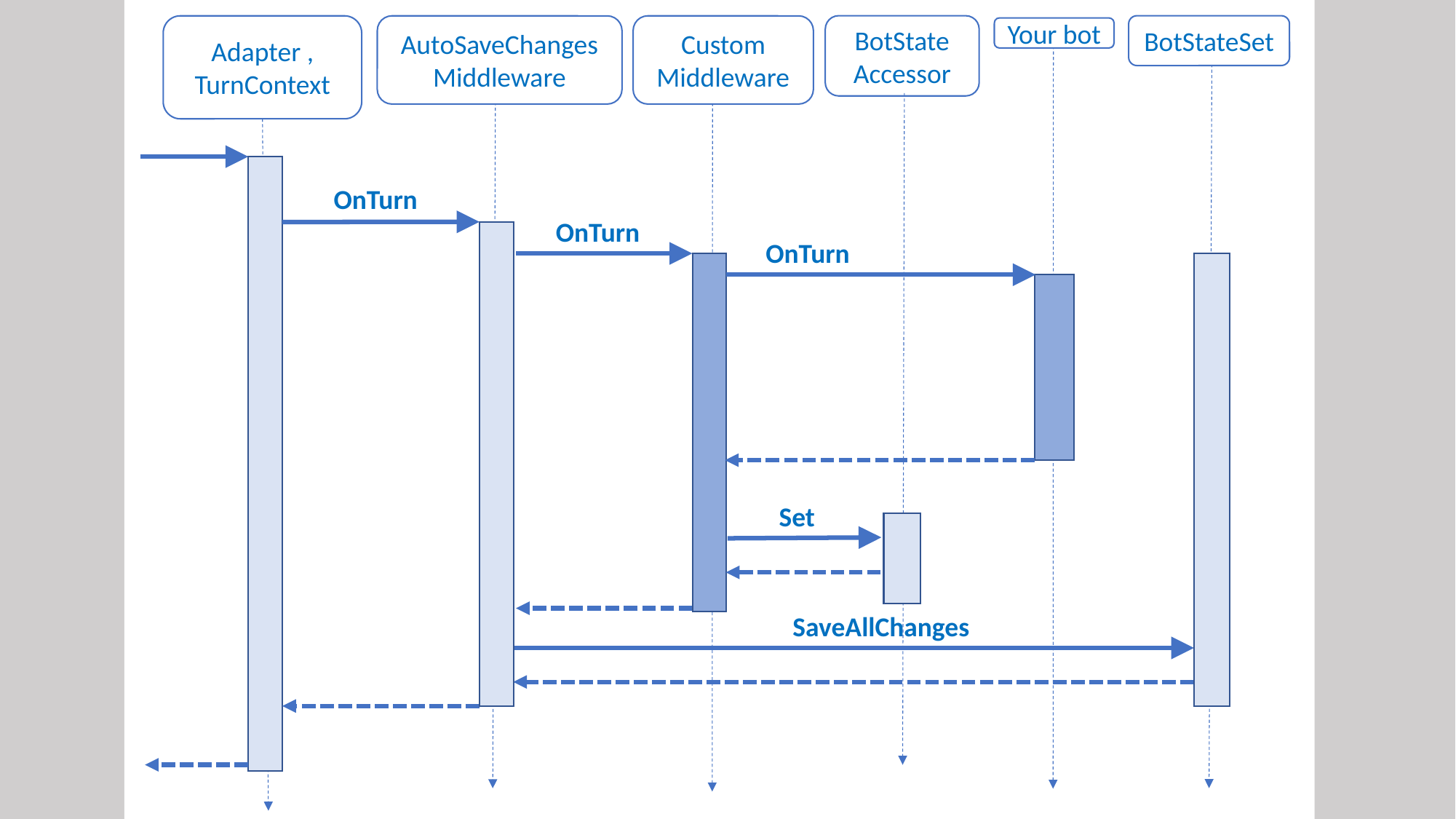

BotState
Accessor
BotStateSet
Adapter ,
TurnContext
AutoSaveChanges
Middleware
Custom
Middleware
Your bot

OnTurn
OnTurn

OnTurn

Set

SaveAllChanges